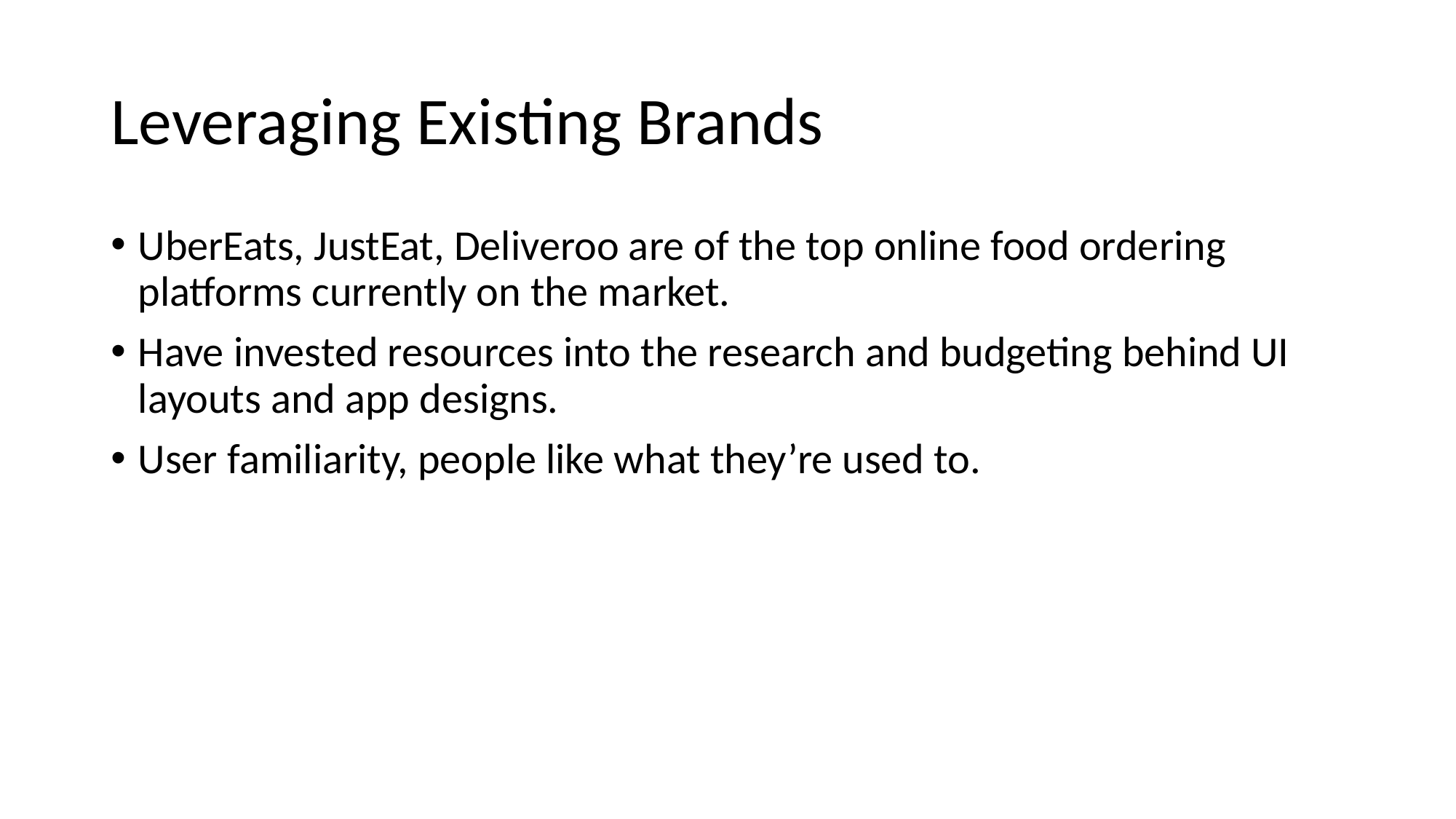

# Leveraging Existing Brands
UberEats, JustEat, Deliveroo are of the top online food ordering platforms currently on the market.
Have invested resources into the research and budgeting behind UI layouts and app designs.
User familiarity, people like what they’re used to.